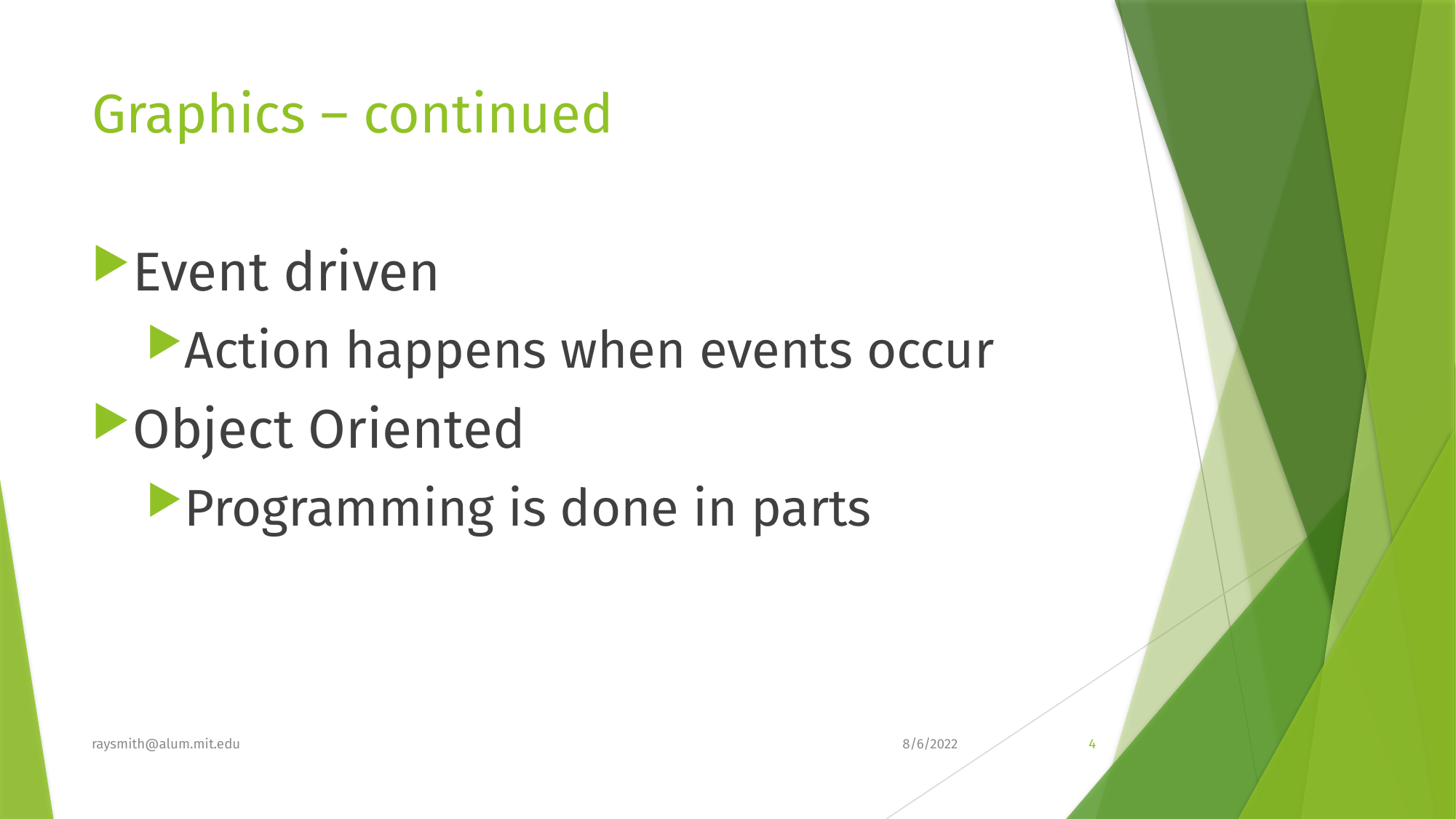

# Graphics – continued
Event driven
Action happens when events occur
Object Oriented
Programming is done in parts
raysmith@alum.mit.edu
8/6/2022
4